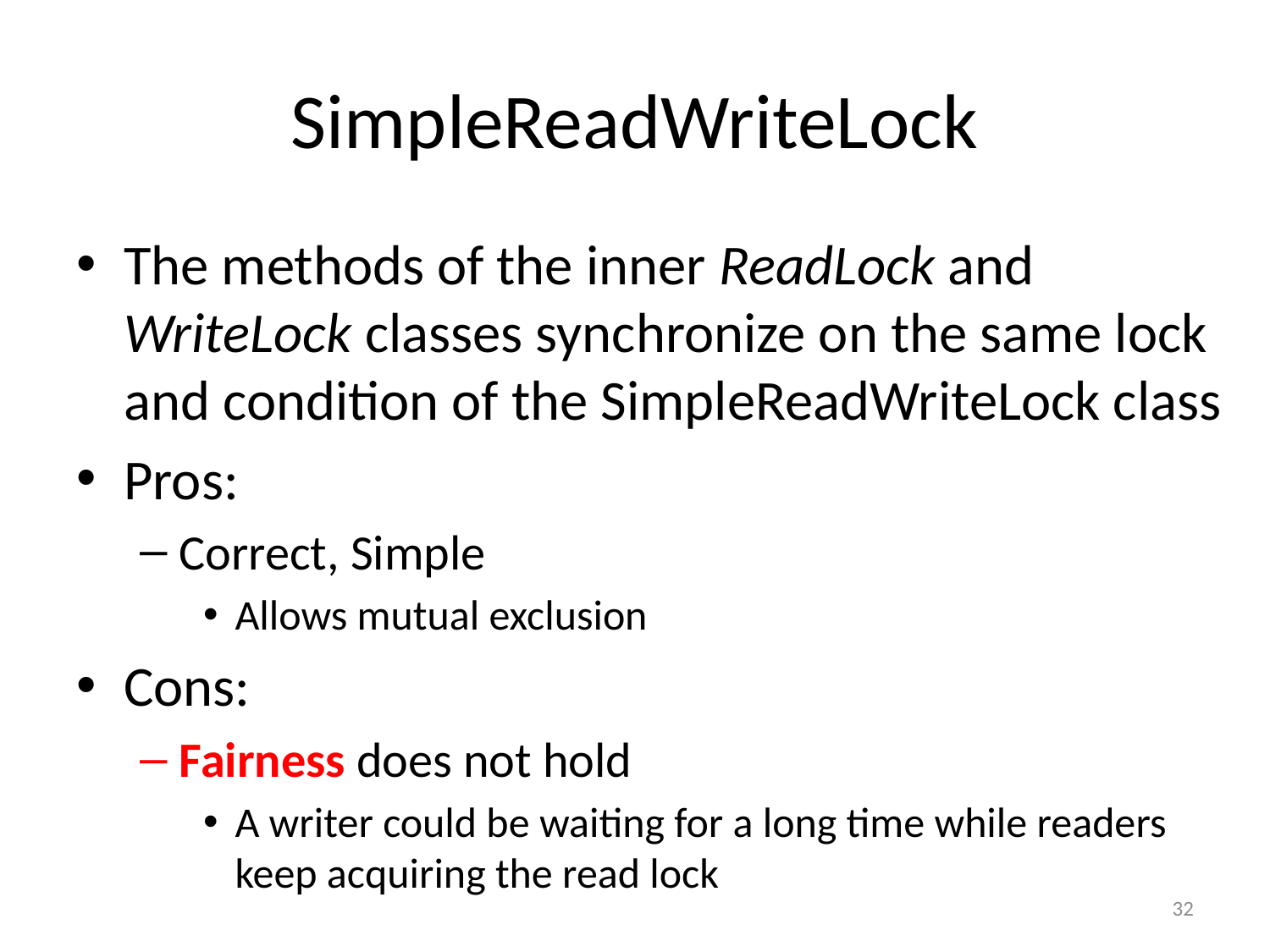

# SimpleReadWriteLock
The methods of the inner ReadLock and WriteLock classes synchronize on the same lock and condition of the SimpleReadWriteLock class
Pros:
Correct, Simple
Allows mutual exclusion
Cons:
Fairness does not hold
A writer could be waiting for a long time while readers keep acquiring the read lock
32